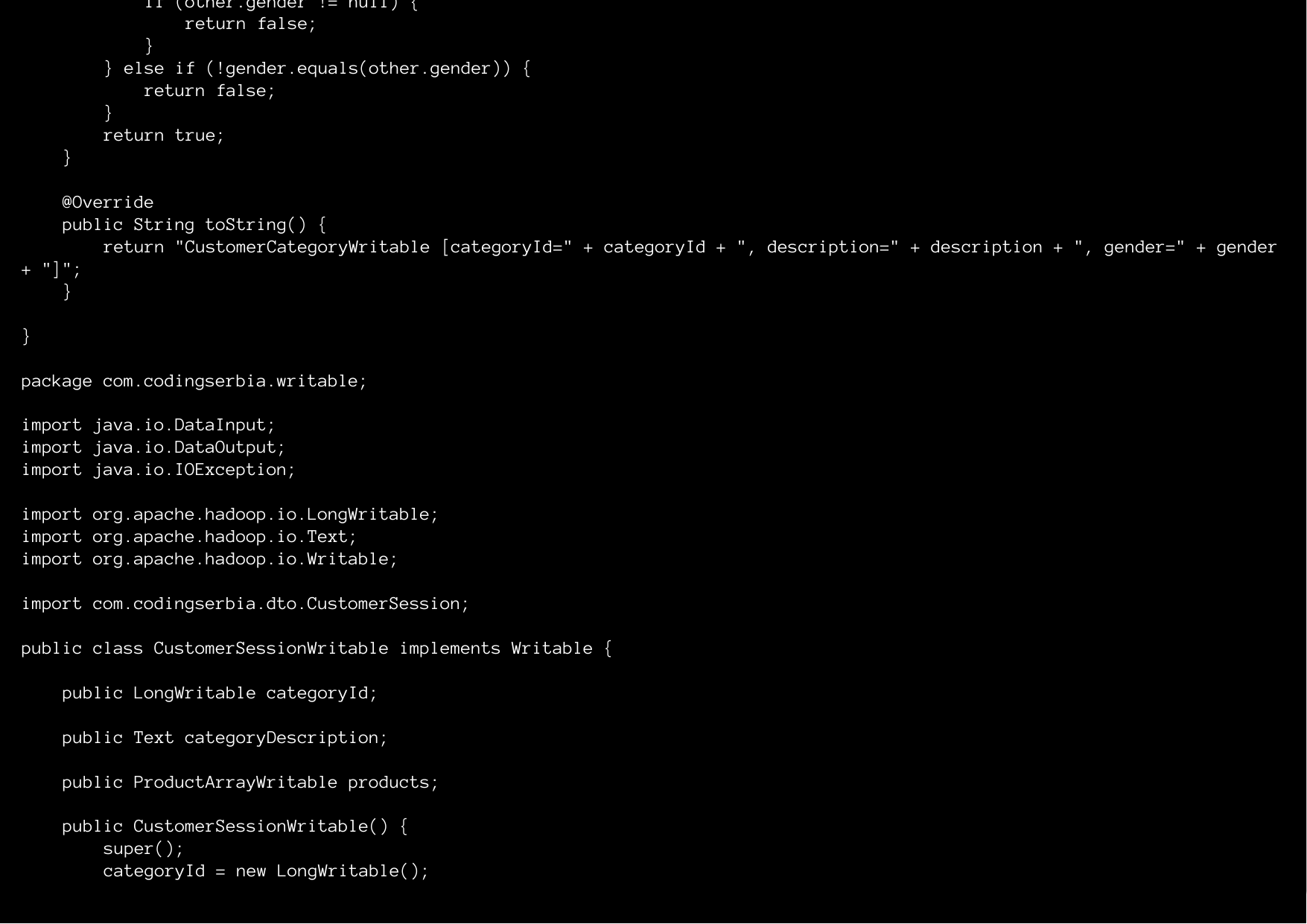

if (gender == null) {
            if (other.gender != null) {
                return false;
            }
        } else if (!gender.equals(other.gender)) {
            return false;
        }
        return true;
    }

    @Override
    public String toString() {
        return "CustomerCategoryWritable [categoryId=" + categoryId + ", description=" + description + ", gender=" + gender + "]";
    }

}

package com.codingserbia.writable;

import java.io.DataInput;
import java.io.DataOutput;
import java.io.IOException;

import org.apache.hadoop.io.LongWritable;
import org.apache.hadoop.io.Text;
import org.apache.hadoop.io.Writable;

import com.codingserbia.dto.CustomerSession;

public class CustomerSessionWritable implements Writable {

    public LongWritable categoryId;

    public Text categoryDescription;

    public ProductArrayWritable products;

    public CustomerSessionWritable() {
        super();
        categoryId = new LongWritable();